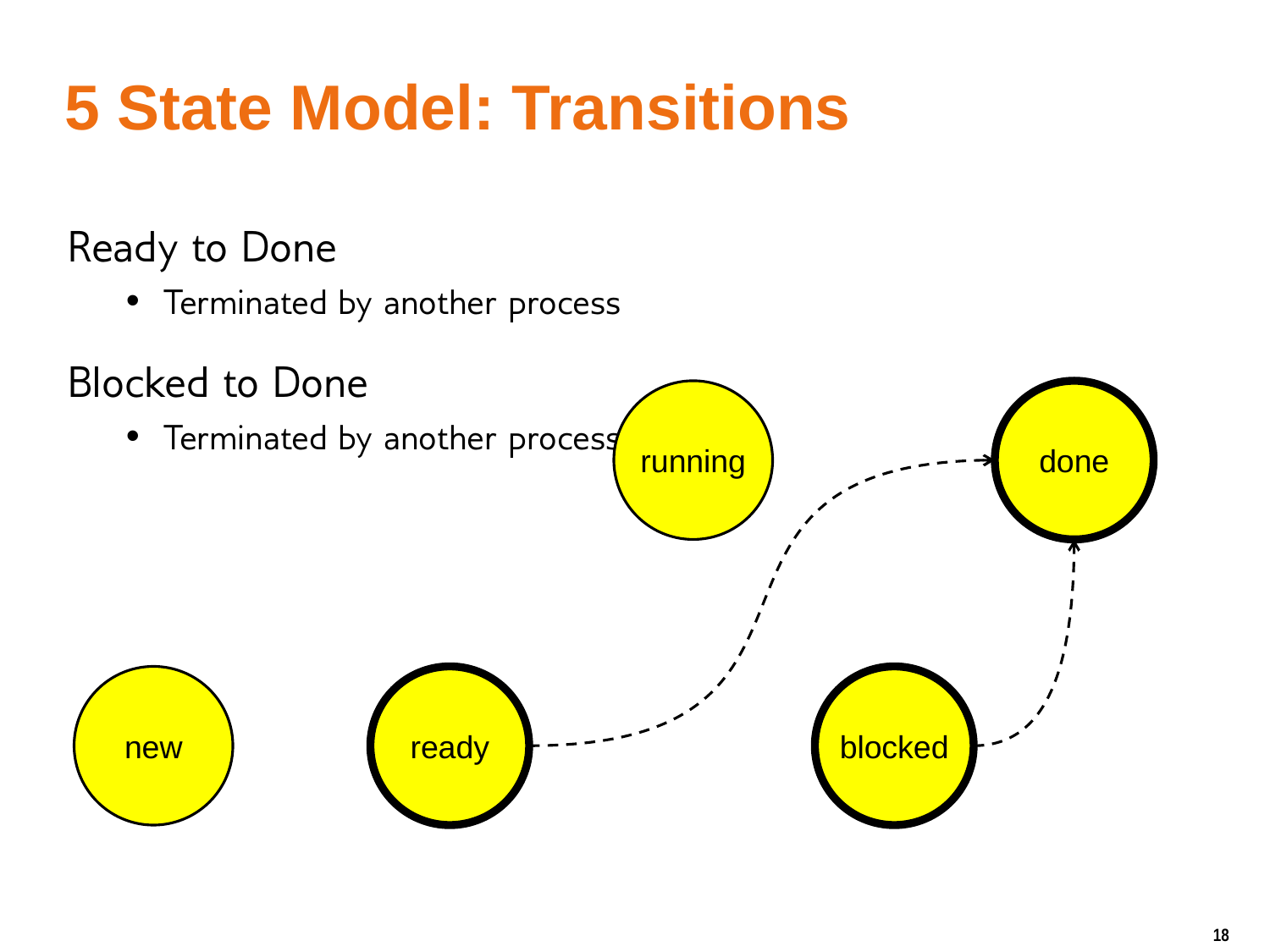

# 5 State Model: Transitions
Ready to Done
Terminated by another process
Blocked to Done
Terminated by another process
running
done
new
ready
blocked